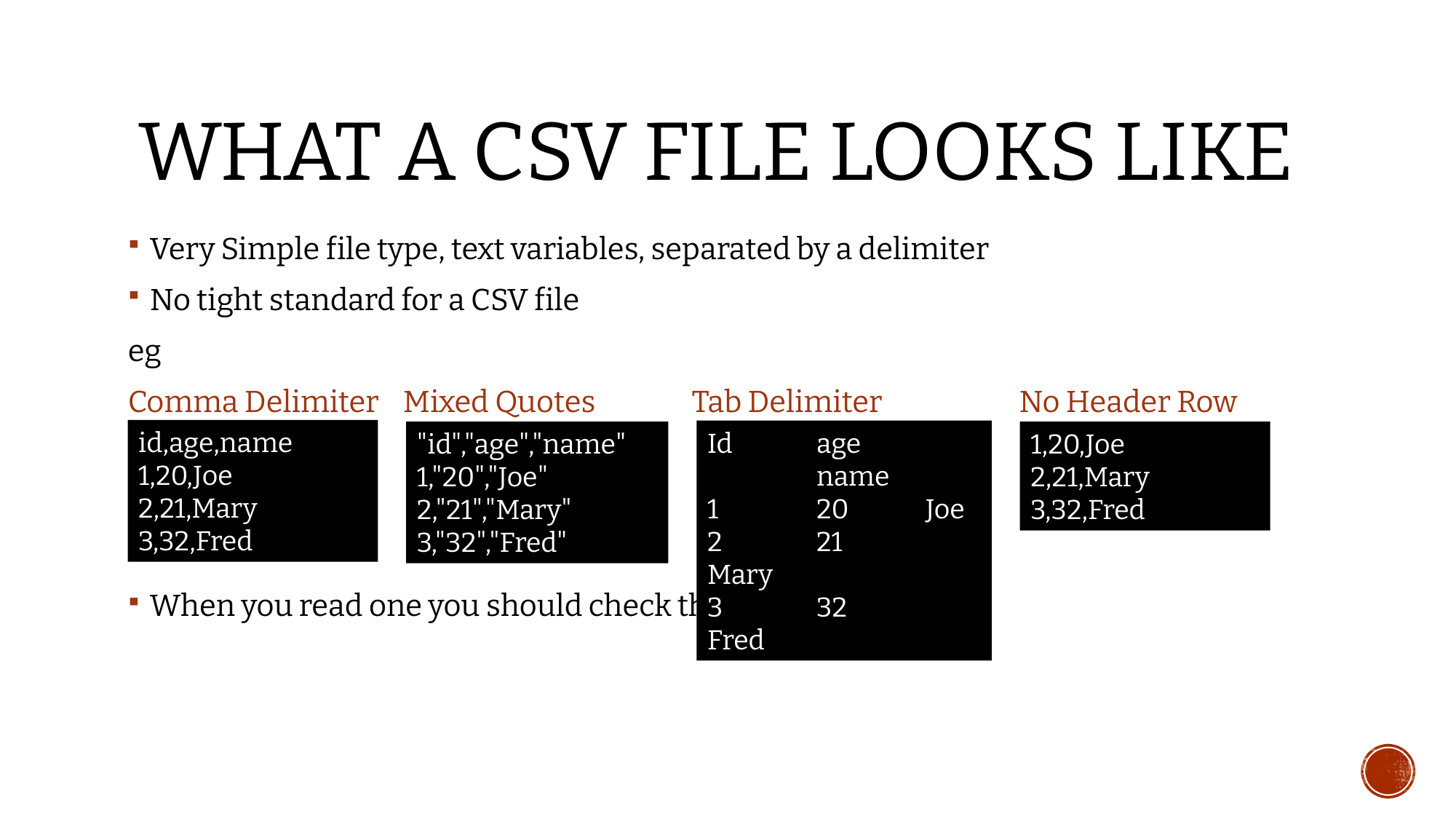

# What a CSV file looks like
Very Simple file type, text variables, separated by a delimiter
No tight standard for a CSV file
eg
Comma Delimiter    Mixed Quotes	   Tab Delimiter		   No Header Row

When you read one you should check the format of the data
id,age,name
1,20,Joe
2,21,Mary
3,32,Fred
Id	age		name
1	20 	Joe
2 	21  	Mary
3 	32 	Fred
"id","age","name"
1,"20","Joe"
2,"21","Mary"
3,"32","Fred"
1,20,Joe
2,21,Mary
3,32,Fred